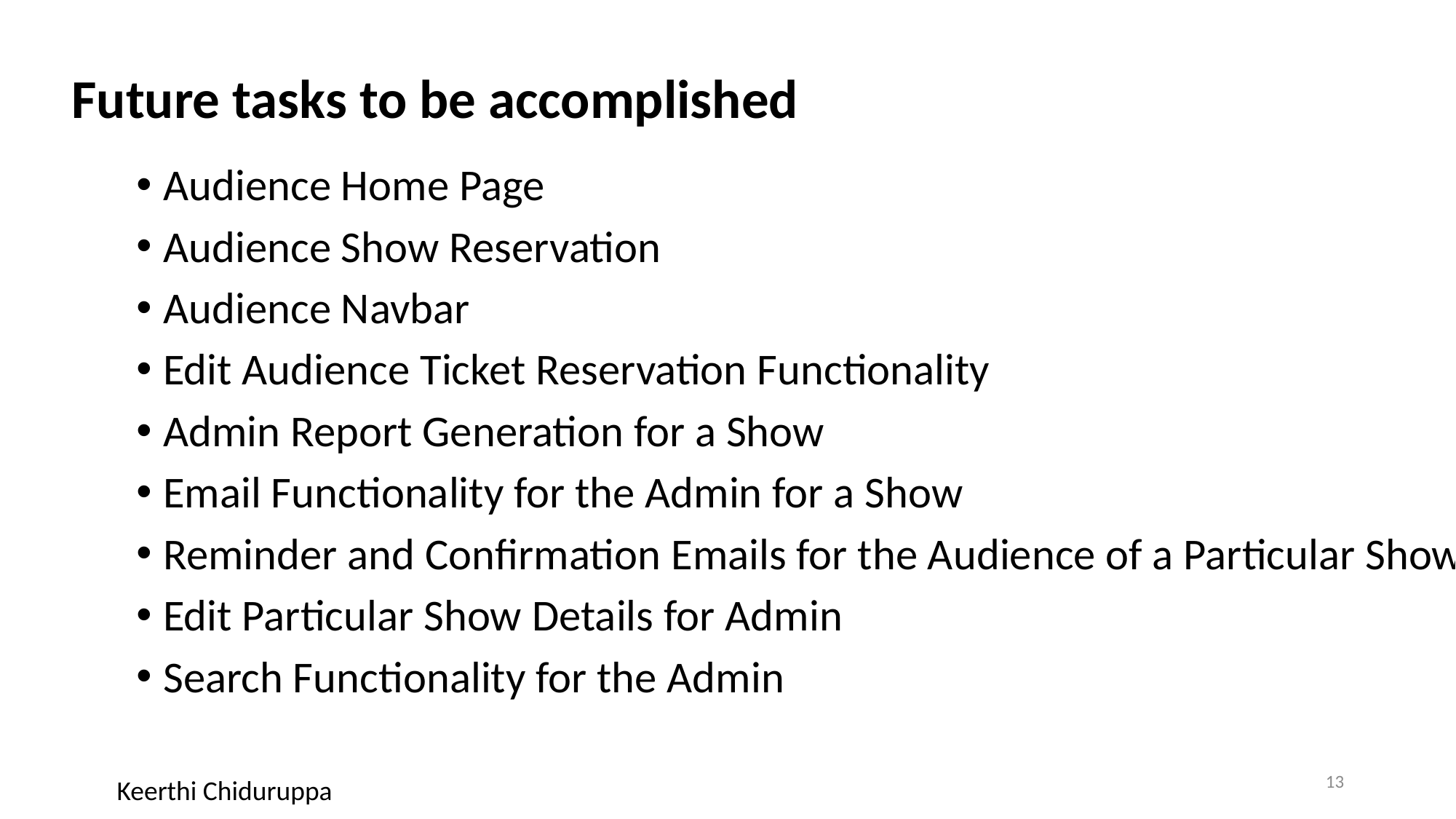

Future tasks to be accomplished
Audience Home Page
Audience Show Reservation
Audience Navbar
Edit Audience Ticket Reservation Functionality
Admin Report Generation for a Show
Email Functionality for the Admin for a Show
Reminder and Confirmation Emails for the Audience of a Particular Show
Edit Particular Show Details for Admin
Search Functionality for the Admin

13
Keerthi Chiduruppa